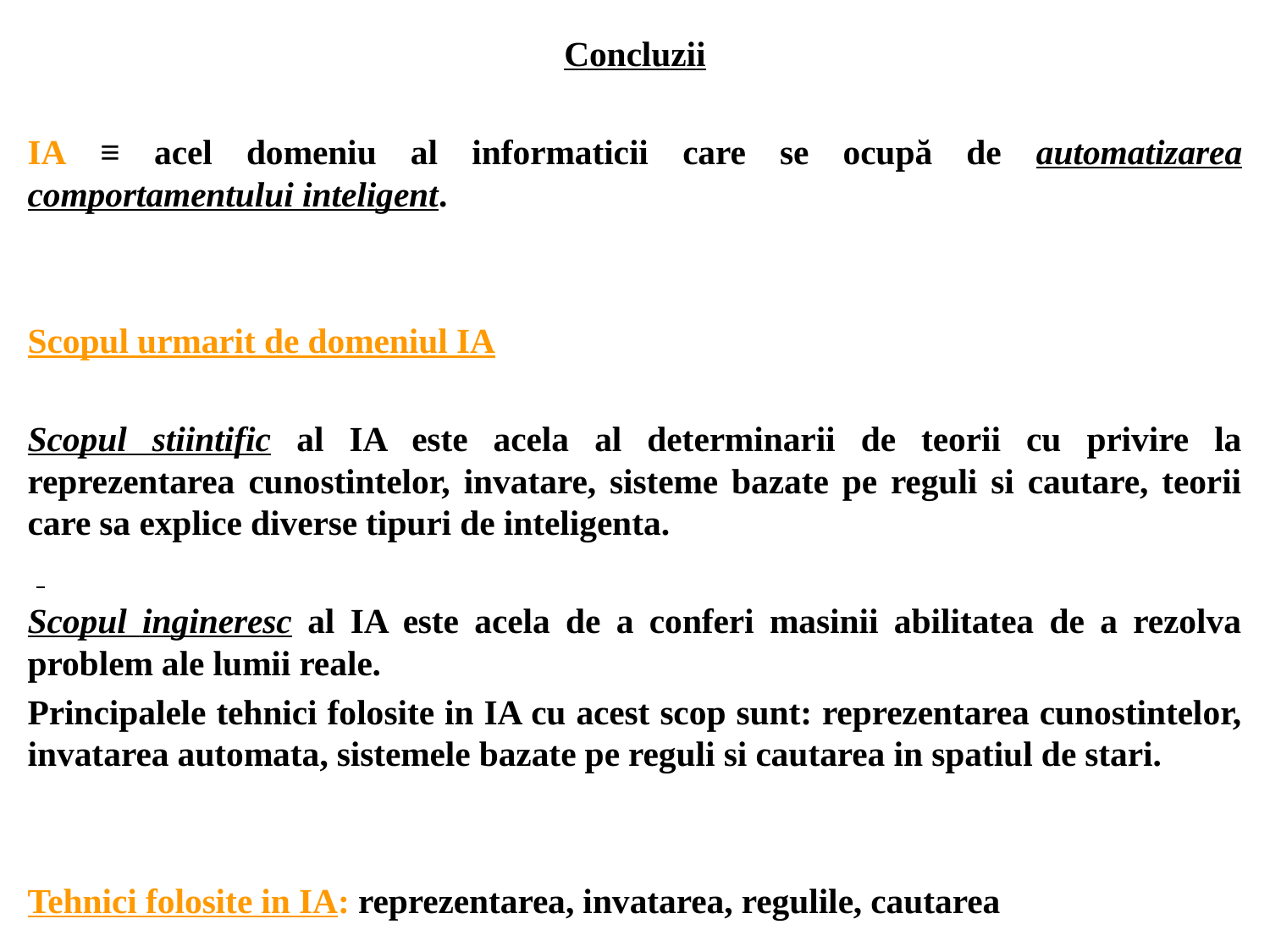

Concluzii

IA ≡ acel domeniu al informaticii care se ocupă de automatizarea comportamentului inteligent.

Scopul urmarit de domeniul IA

Scopul stiintific al IA este acela al determinarii de teorii cu privire la reprezentarea cunostintelor, invatare, sisteme bazate pe reguli si cautare, teorii care sa explice diverse tipuri de inteligenta.

Scopul ingineresc al IA este acela de a conferi masinii abilitatea de a rezolva problem ale lumii reale.
Principalele tehnici folosite in IA cu acest scop sunt: reprezentarea cunostintelor, invatarea automata, sistemele bazate pe reguli si cautarea in spatiul de stari.

Tehnici folosite in IA: reprezentarea, invatarea, regulile, cautarea